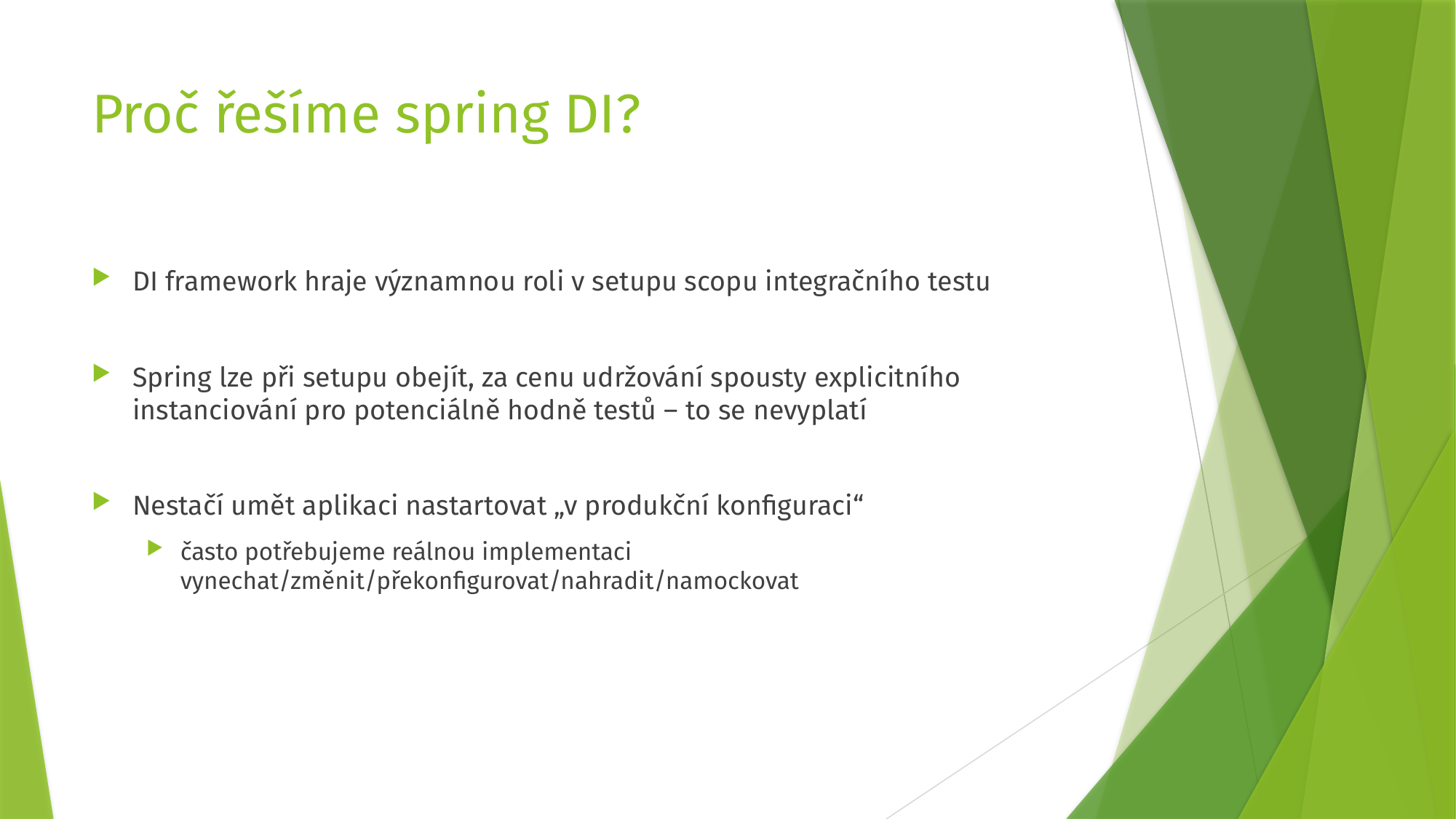

# Proč řešíme spring DI?
DI framework hraje významnou roli v setupu scopu integračního testu

Spring lze při setupu obejít, za cenu udržování spousty explicitního instanciování pro potenciálně hodně testů – to se nevyplatí

Nestačí umět aplikaci nastartovat „v produkční konfiguraci“
často potřebujeme reálnou implementaci vynechat/změnit/překonfigurovat/nahradit/namockovat